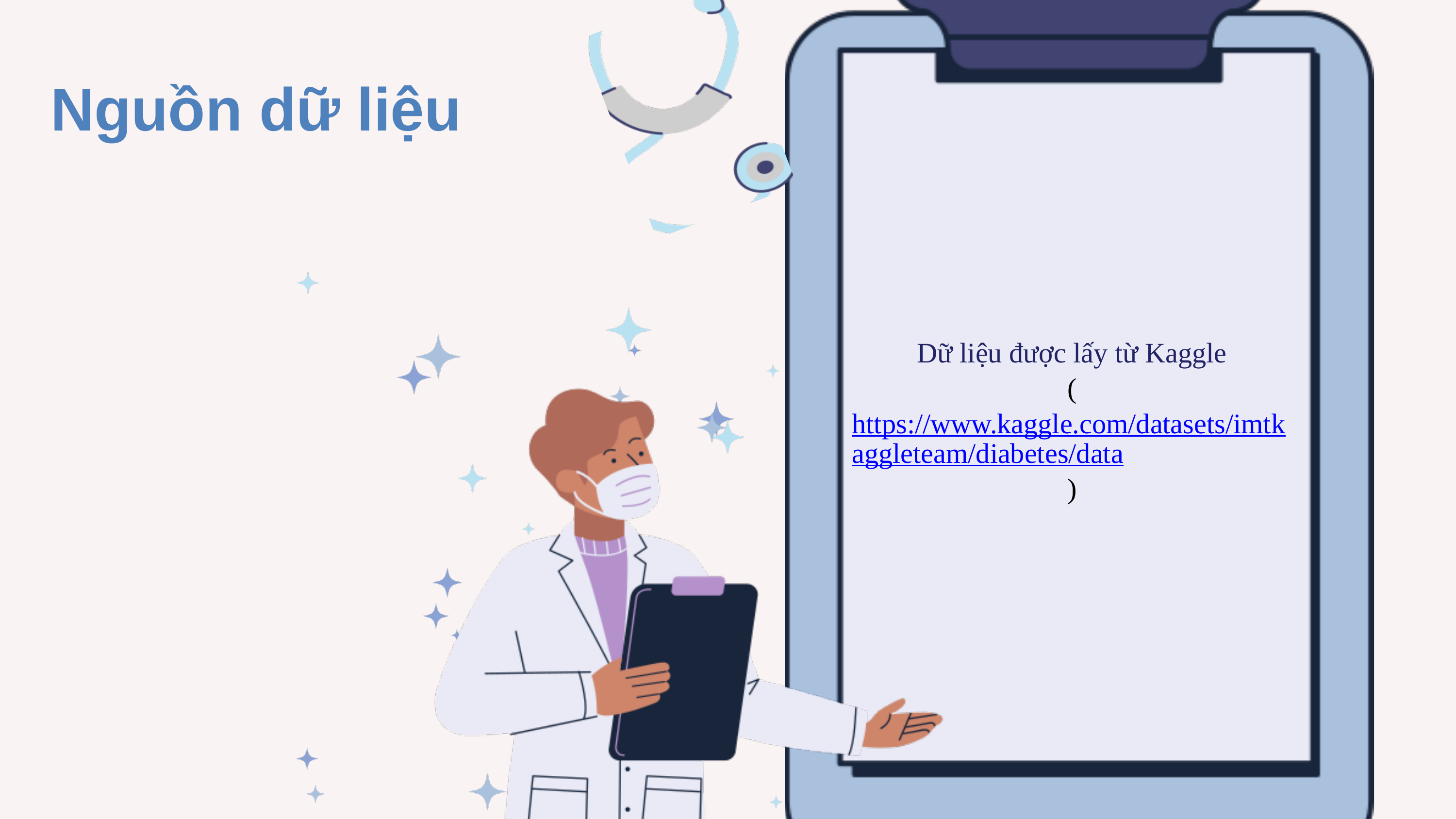

Nguồn dữ liệu

Dữ liệu được lấy từ Kaggle
(https://www.kaggle.com/datasets/imtkaggleteam/diabetes/data)